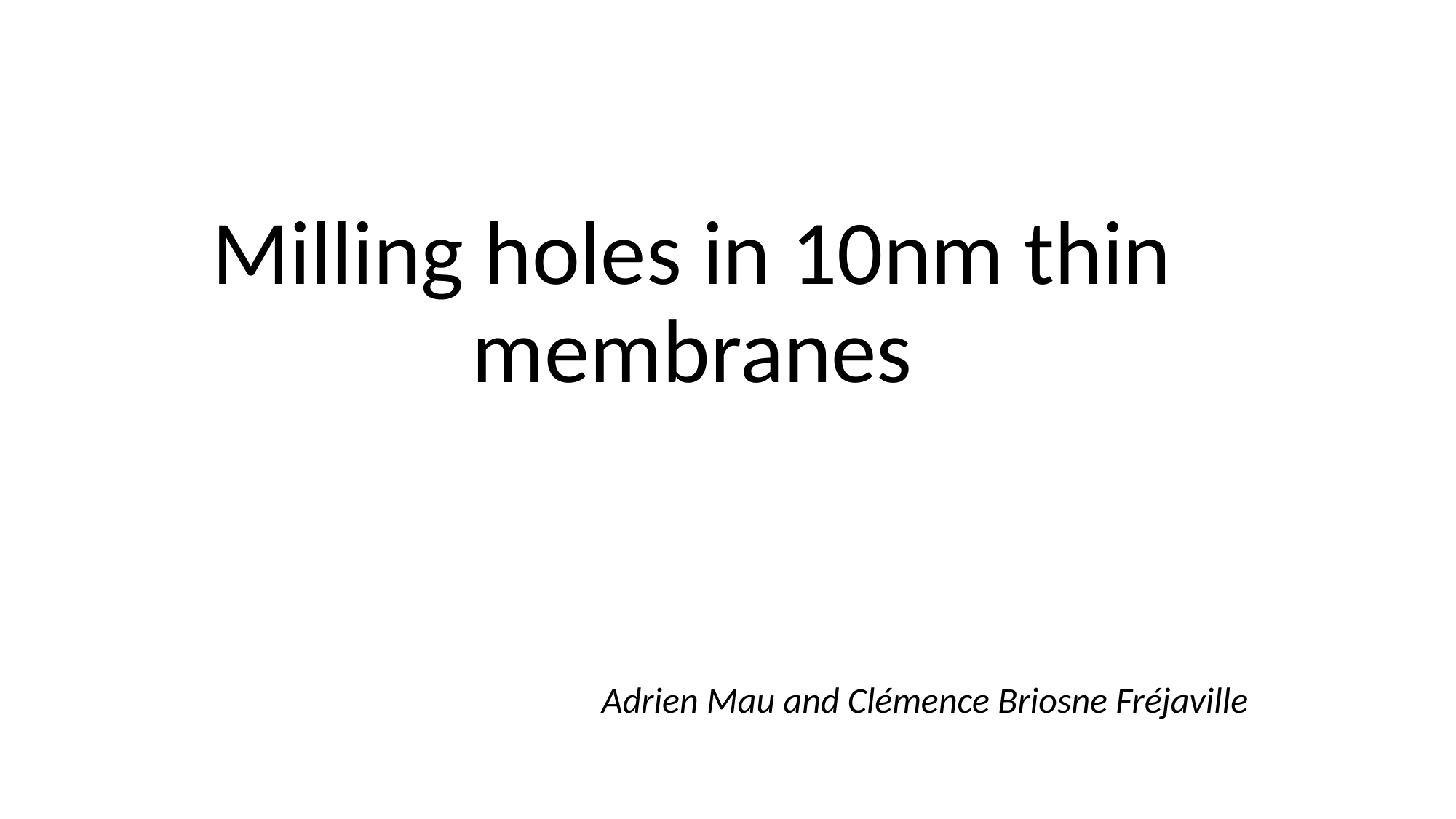

# Milling holes in 10nm thin membranes
Adrien Mau and Clémence Briosne Fréjaville